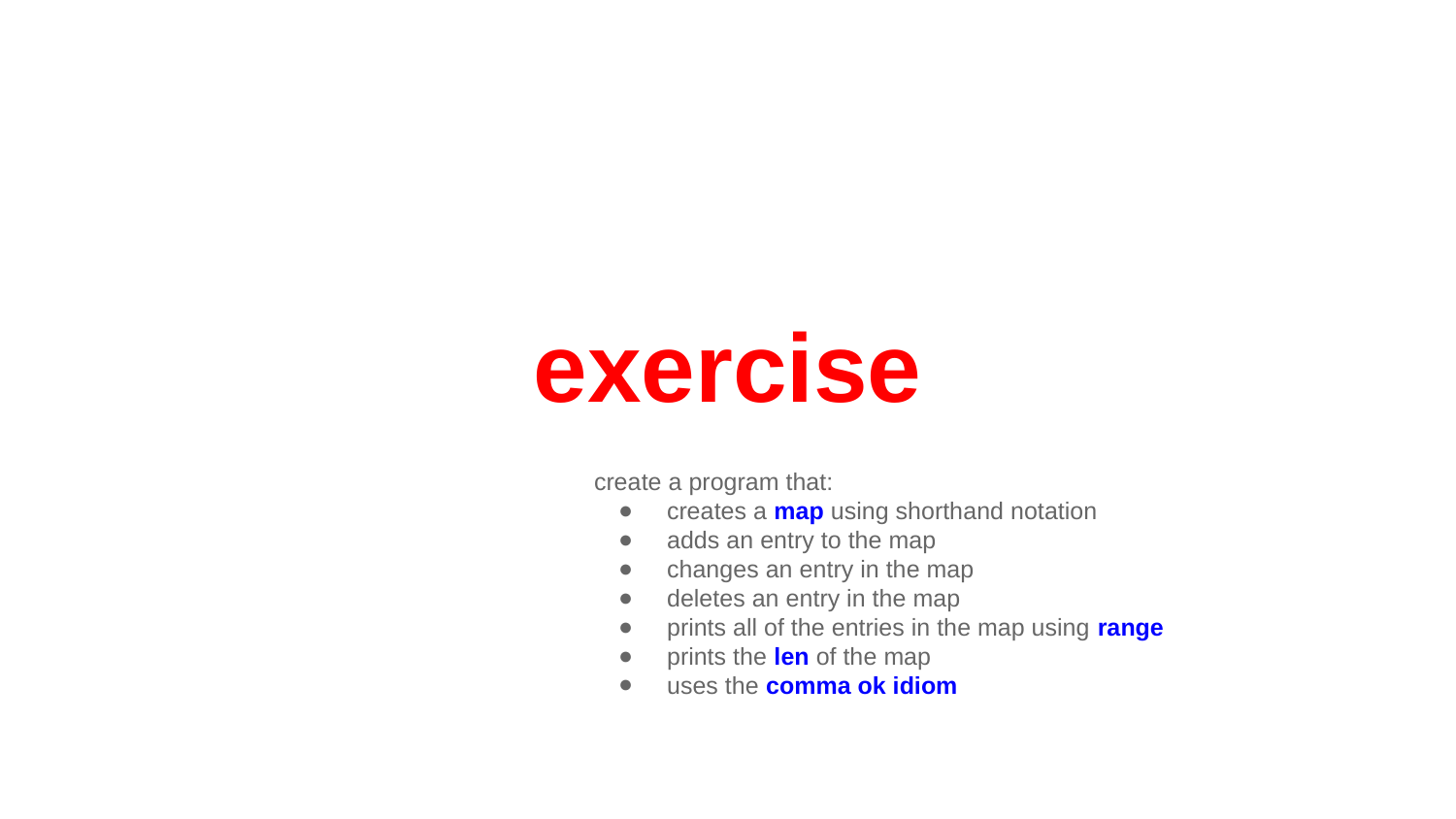

# exercise
create a program that:
creates a map using shorthand notation
adds an entry to the map
changes an entry in the map
deletes an entry in the map
prints all of the entries in the map using range
prints the len of the map
uses the comma ok idiom